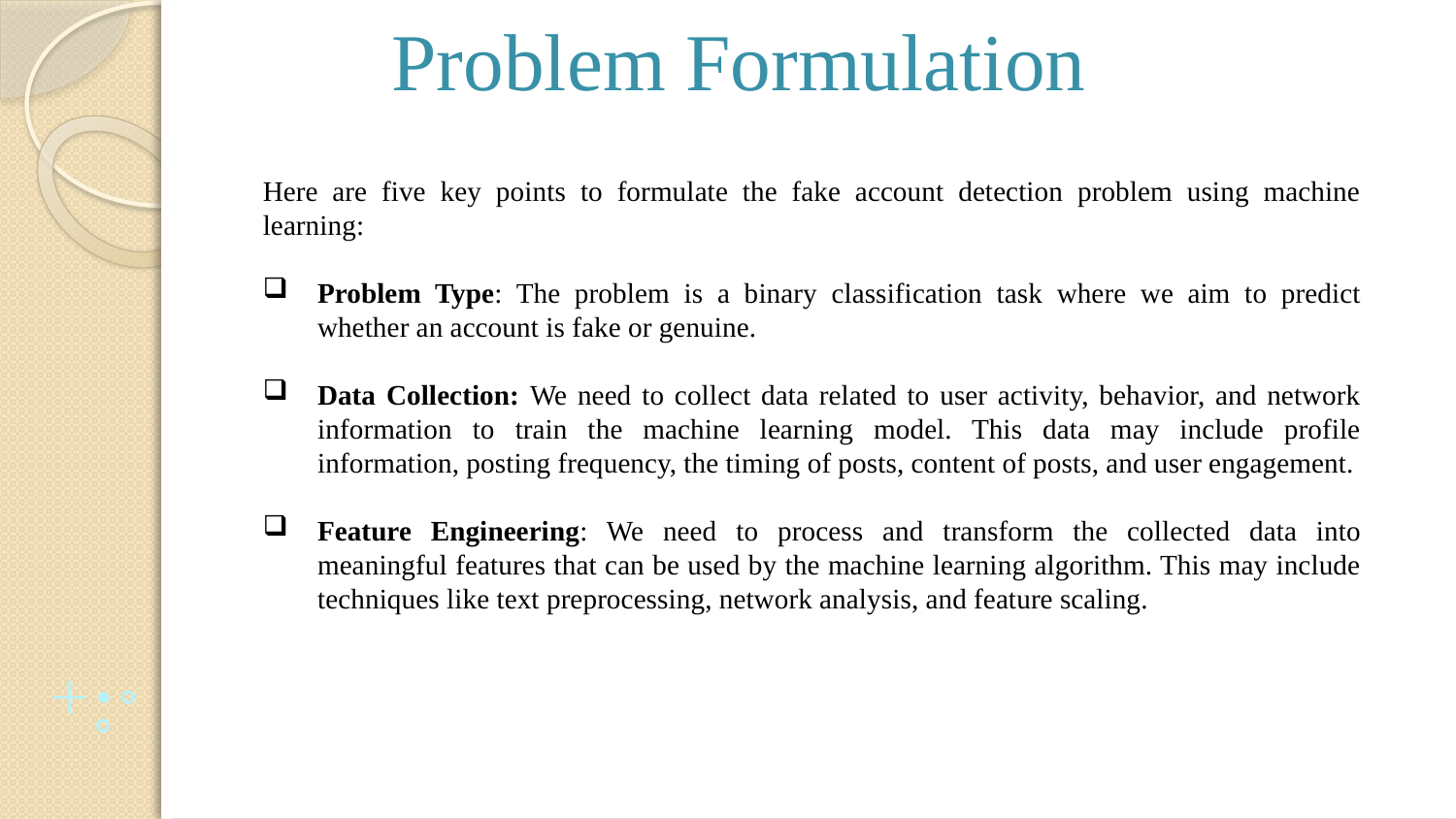

# Problem Formulation

Here are five key points to formulate the fake account detection problem using machine learning:

Problem Type: The problem is a binary classification task where we aim to predict whether an account is fake or genuine.

Data Collection: We need to collect data related to user activity, behavior, and network information to train the machine learning model. This data may include profile information, posting frequency, the timing of posts, content of posts, and user engagement.

Feature Engineering: We need to process and transform the collected data into meaningful features that can be used by the machine learning algorithm. This may include techniques like text preprocessing, network analysis, and feature scaling.